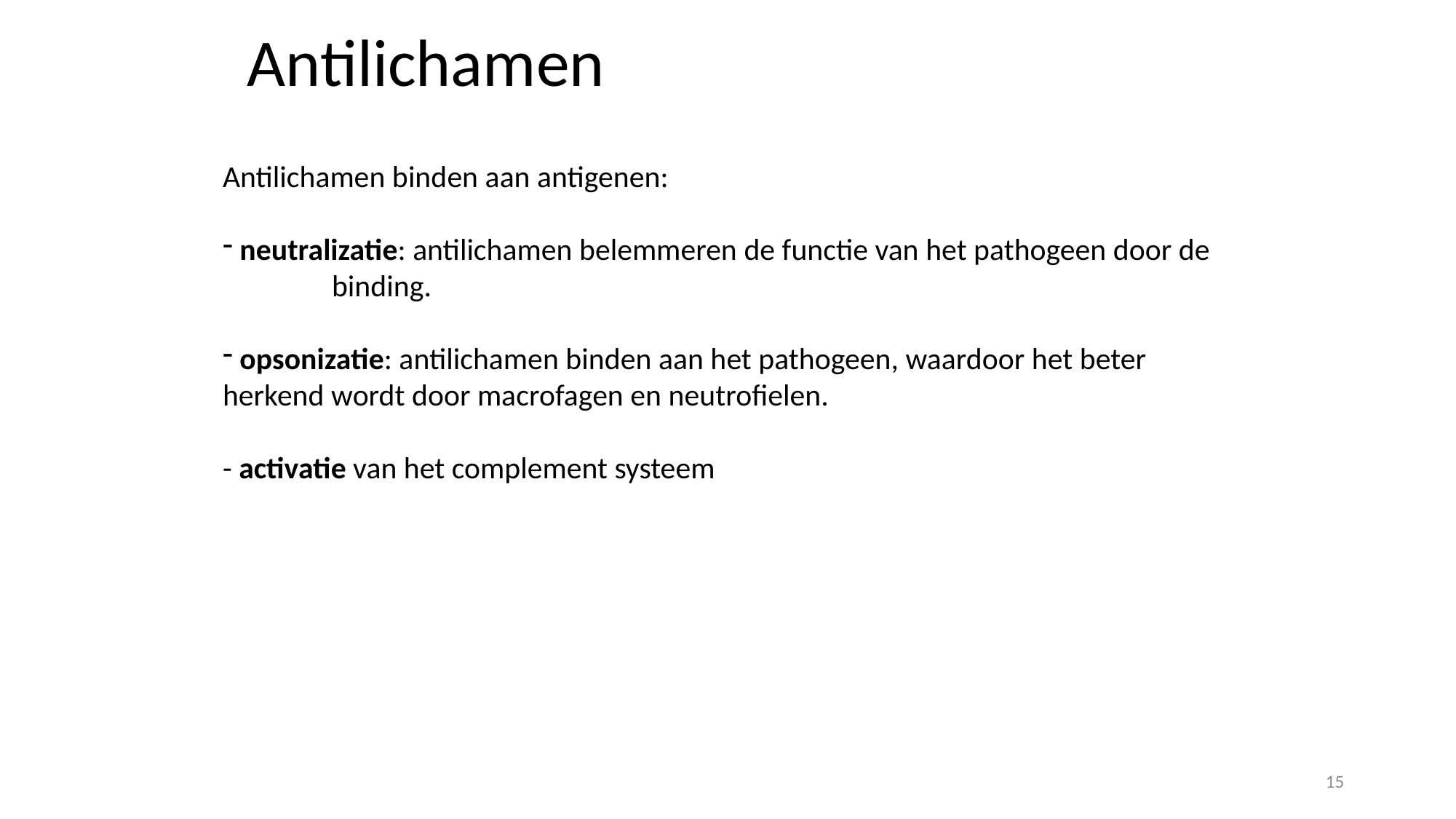

# Antilichamen
Antilichamen binden aan antigenen:

 neutralizatie: antilichamen belemmeren de functie van het pathogeen door de 	binding.

 opsonizatie: antilichamen binden aan het pathogeen, waardoor het beter 	herkend wordt door macrofagen en neutrofielen.

- activatie van het complement systeem

15